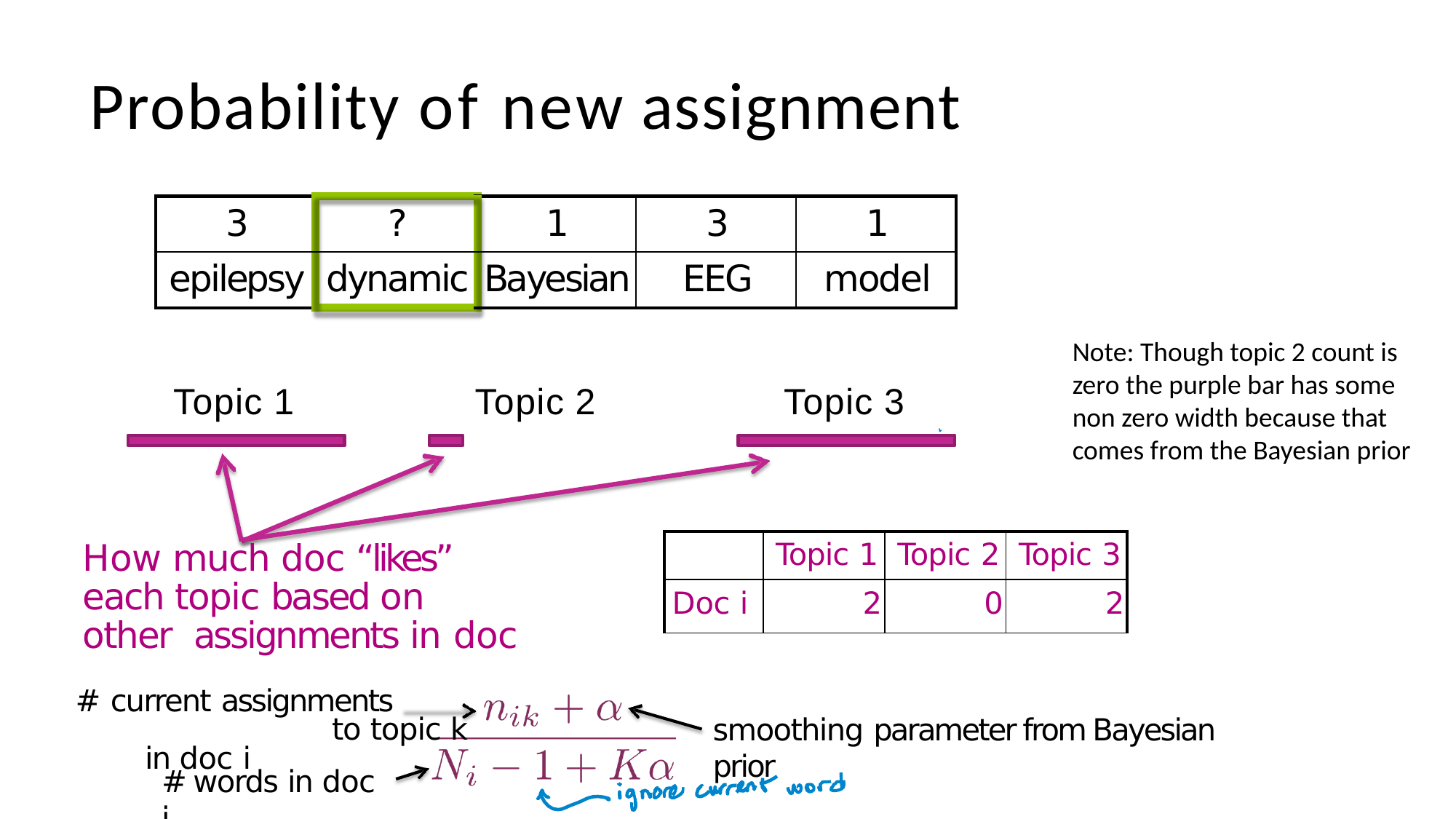

# Probability of new assignment

| 3 | ? | 1 | 3 | 1 |
| --- | --- | --- | --- | --- |
| epilepsy | dynamic | Bayesian | EEG | model |
Note: Though topic 2 count is zero the purple bar has some non zero width because that comes from the Bayesian prior
Topic 1
Topic 2
Topic 3

|  | Topic 1 | Topic 2 | Topic 3 |
| --- | --- | --- | --- |
| Doc i | 2 | 0 | 2 |
How much doc “likes”  each topic based on other  assignments in doc
# current assignments 	 	        to topic k in doc i

smoothing parameter from Bayesian prior

# words in doc i